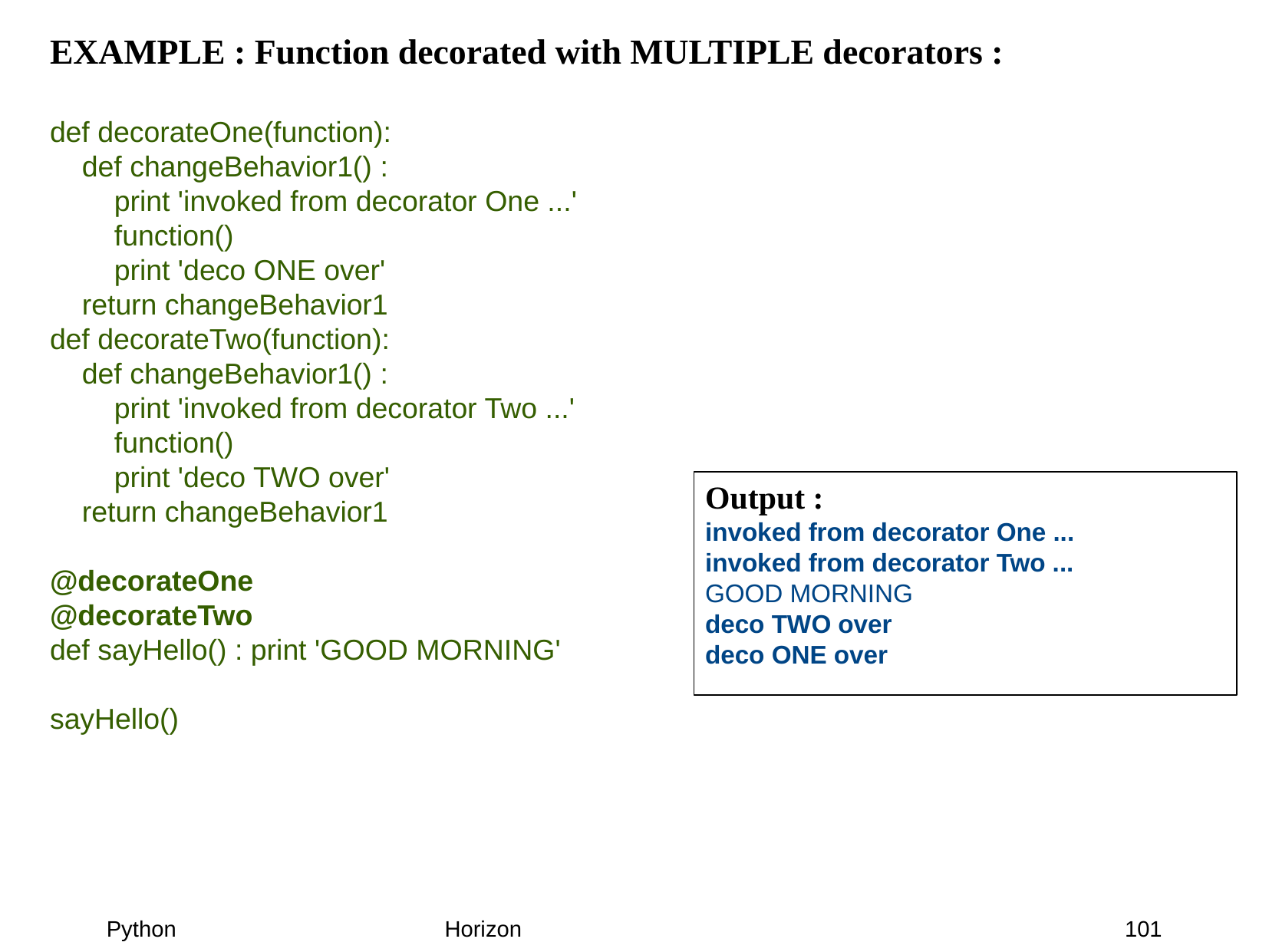

EXAMPLE : Function decorated with MULTIPLE decorators :

def decorateOne(function):
    def changeBehavior1() :
        print 'invoked from decorator One ...'
        function()
        print 'deco ONE over'
    return changeBehavior1
def decorateTwo(function):
    def changeBehavior1() :
        print 'invoked from decorator Two ...'
        function()
        print 'deco TWO over'
    return changeBehavior1

@decorateOne
@decorateTwo
def sayHello() : print 'GOOD MORNING'

sayHello()
Output :
invoked from decorator One ...
invoked from decorator Two ...
GOOD MORNING
deco TWO over
deco ONE over
101
Python
Horizon